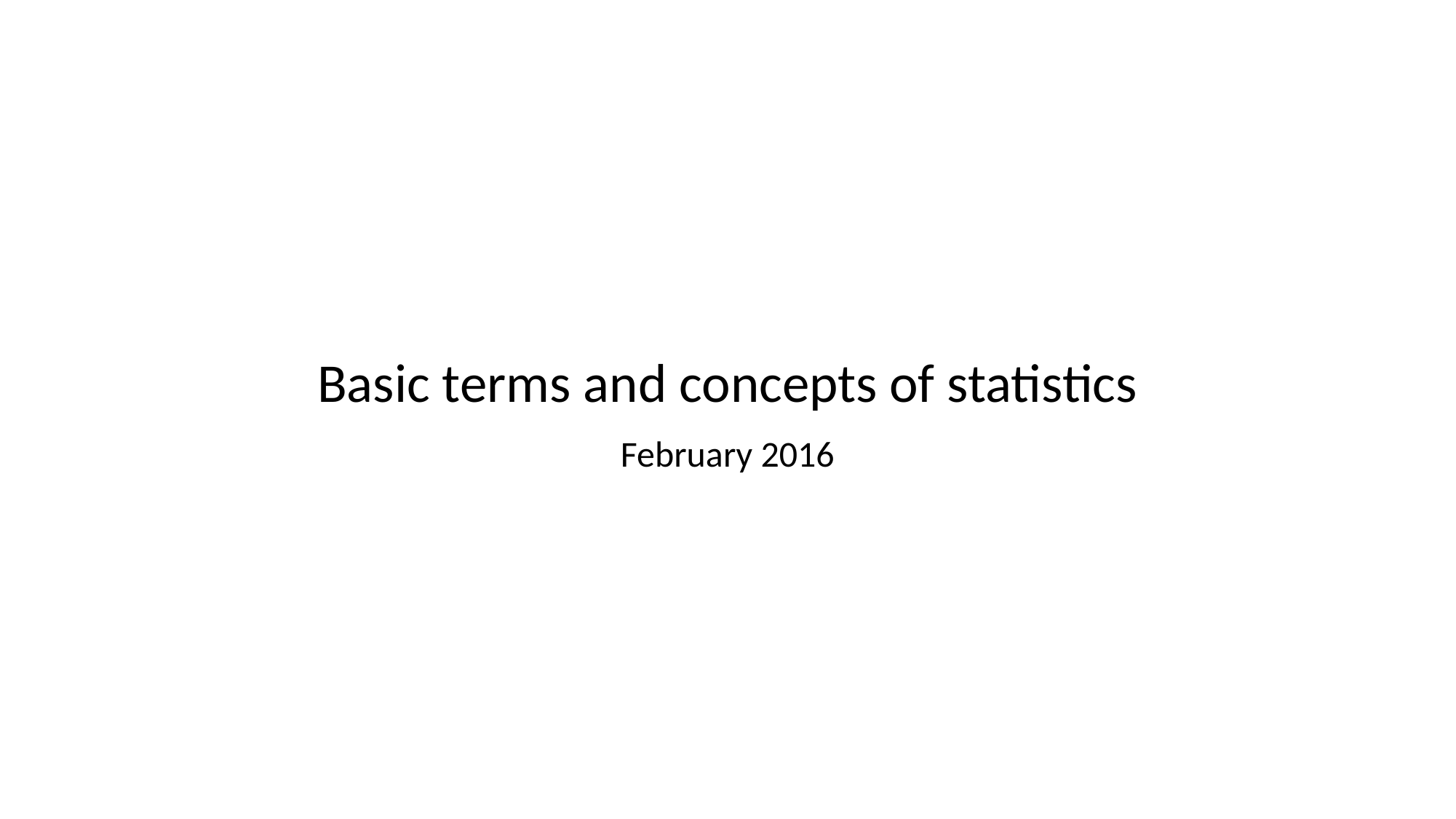

# Basic terms and concepts of statistics
February 2016